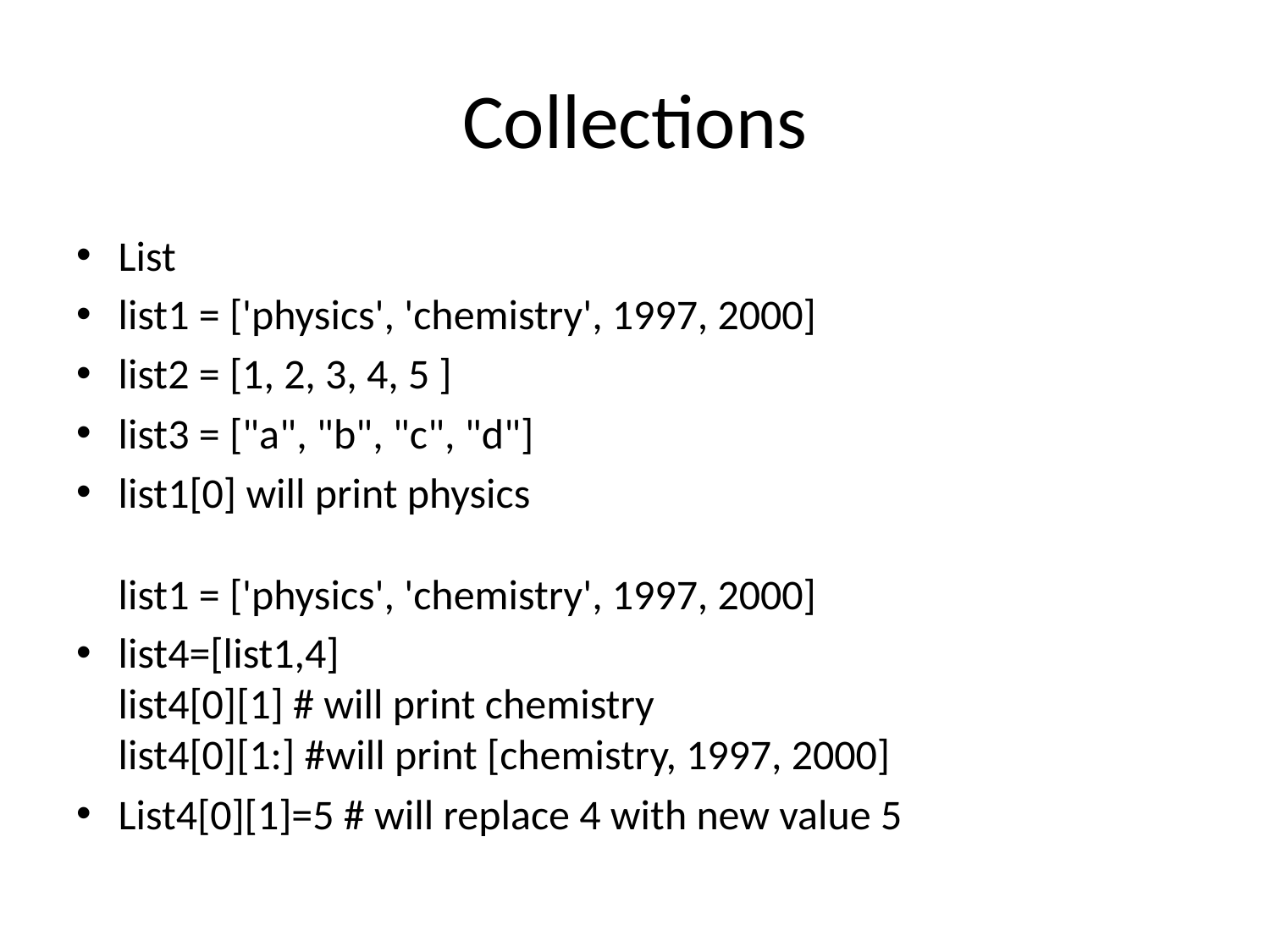

# Collections
List
list1 = ['physics', 'chemistry', 1997, 2000]
list2 = [1, 2, 3, 4, 5 ]
list3 = ["a", "b", "c", "d"]
list1[0] will print physics
list1 = ['physics', 'chemistry', 1997, 2000]
list4=[list1,4]
list4[0][1] # will print chemistry
list4[0][1:] #will print [chemistry, 1997, 2000]
List4[0][1]=5 # will replace 4 with new value 5